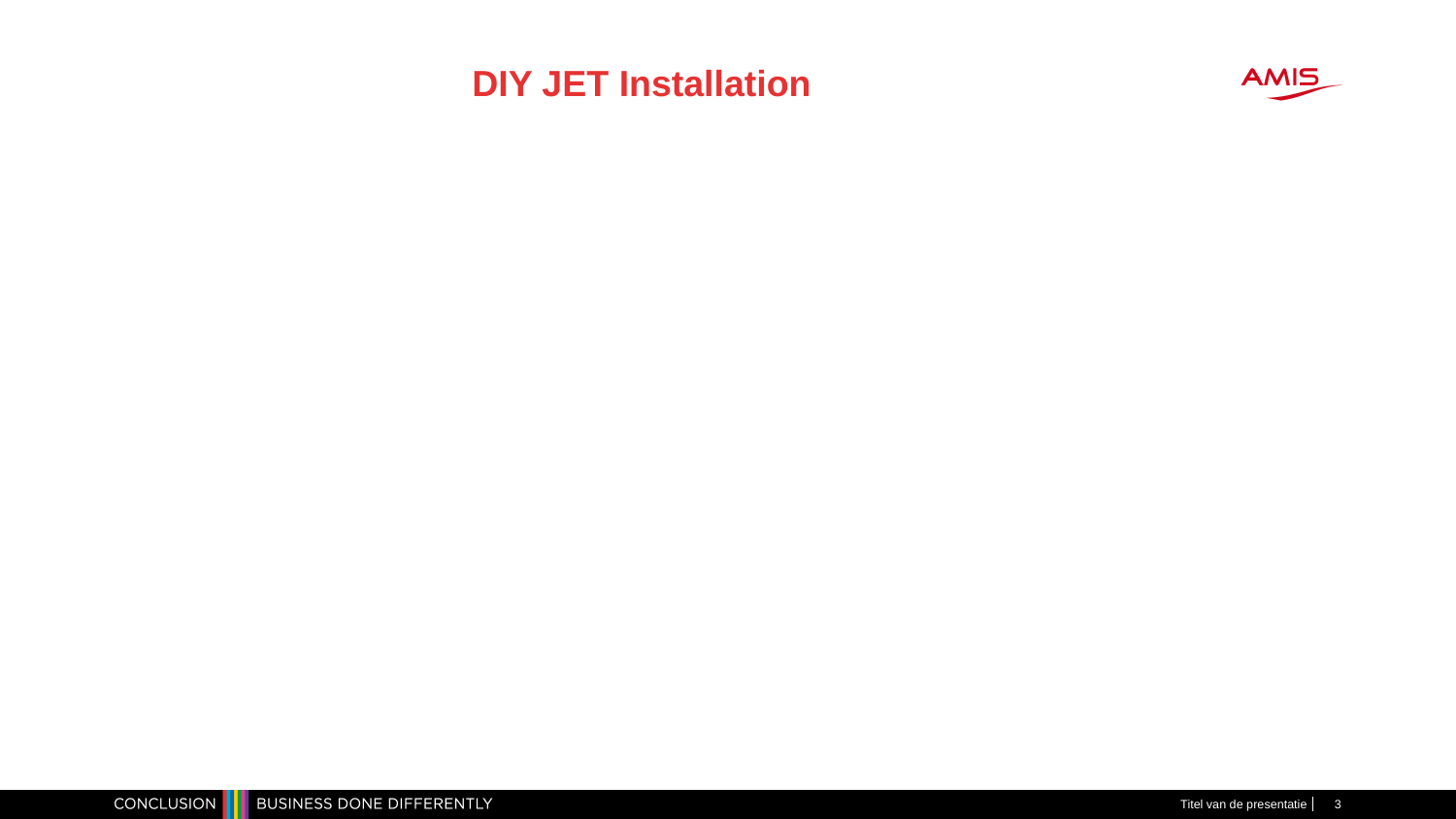

# DIY JET Installation

Titel van de presentatie
3